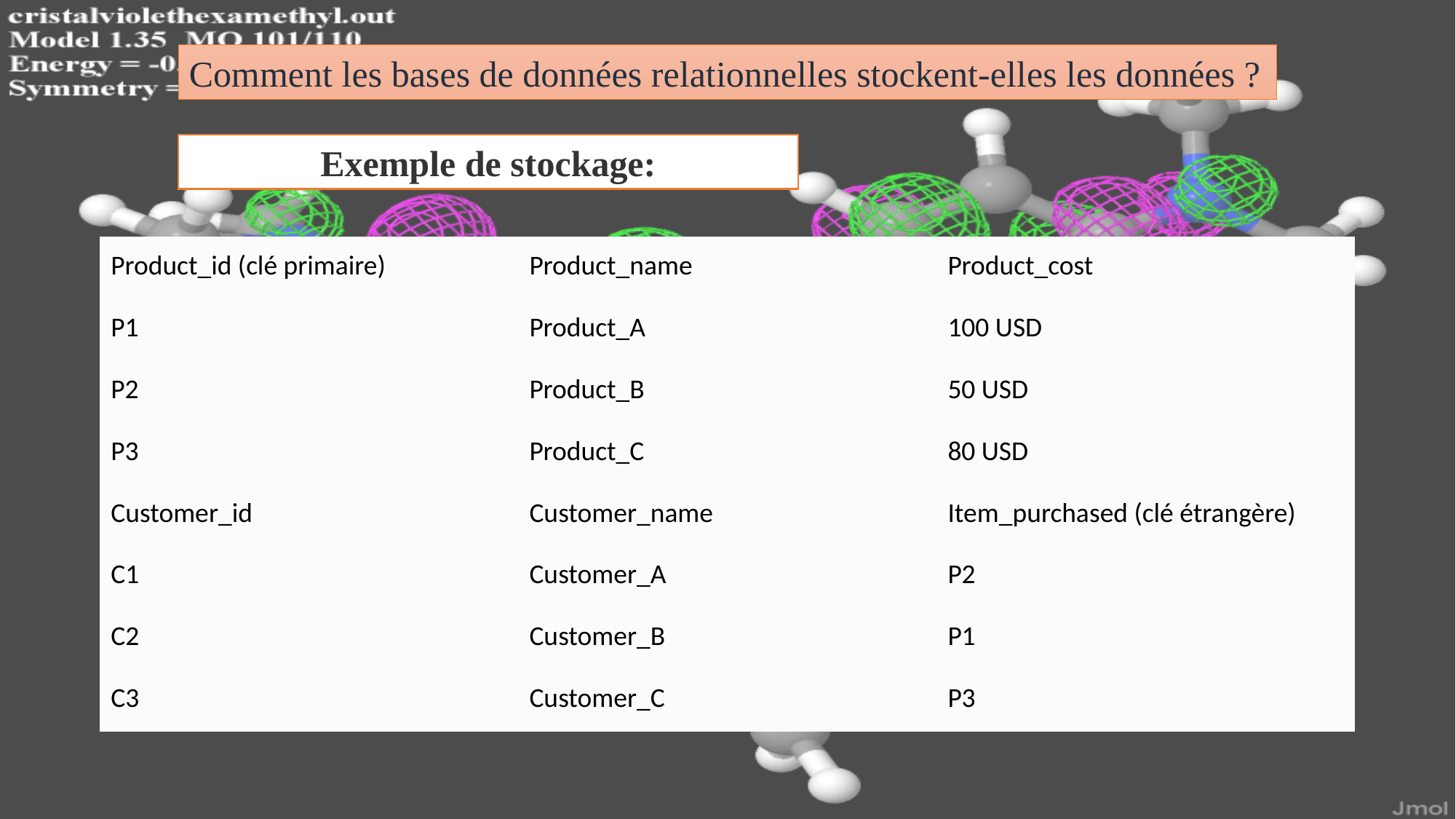

Comment les bases de données relationnelles stockent-elles les données ?
Exemple de stockage:
| Product\_id (clé primaire) | Product\_name | Product\_cost |
| --- | --- | --- |
| P1 | Product\_A | 100 USD |
| P2 | Product\_B | 50 USD |
| P3 | Product\_C | 80 USD |
| Customer\_id | Customer\_name | Item\_purchased (clé étrangère) |
| C1 | Customer\_A | P2 |
| C2 | Customer\_B | P1 |
| C3 | Customer\_C | P3 |